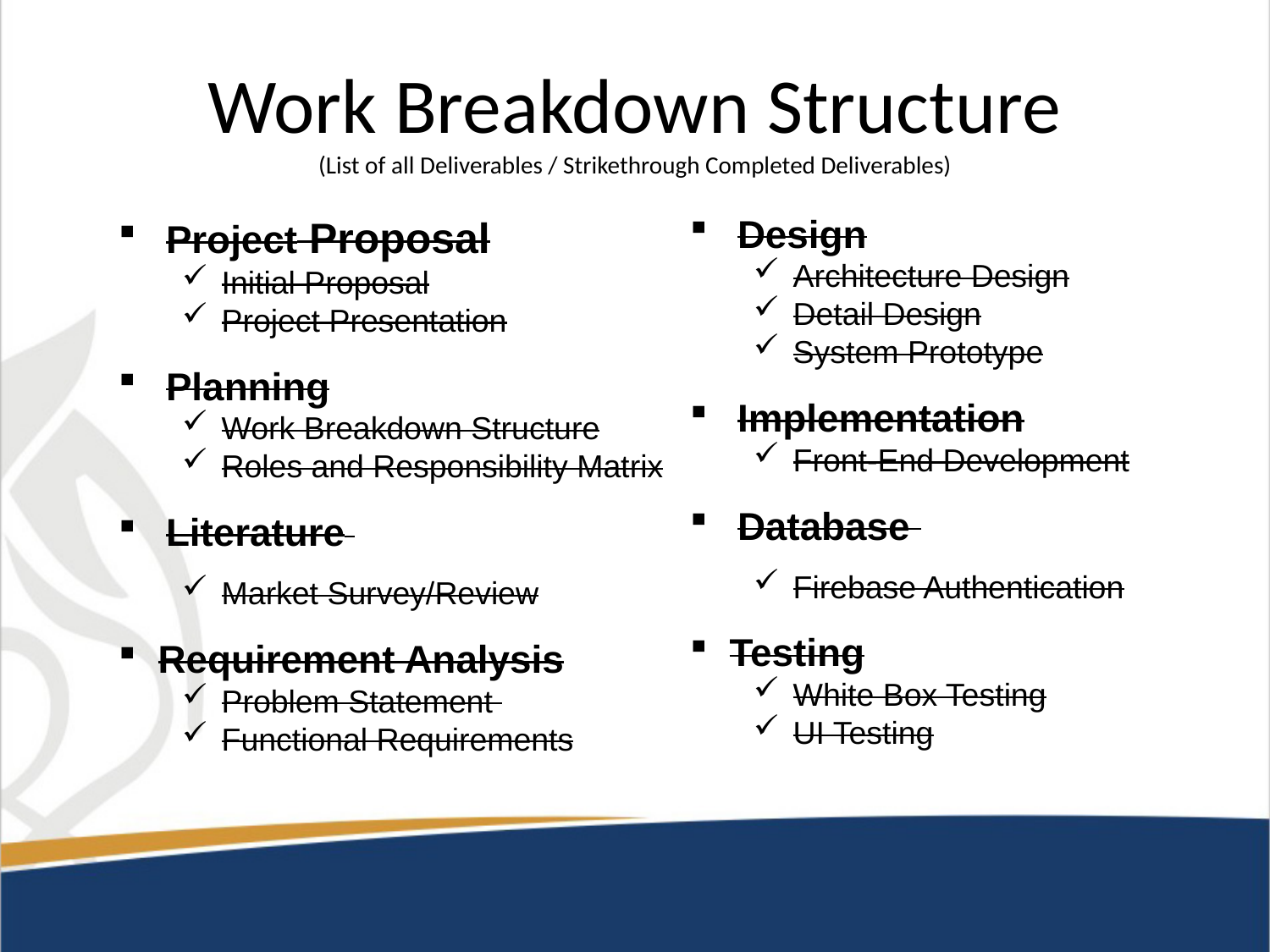

# Work Breakdown Structure (List of all Deliverables / Strikethrough Completed Deliverables)
Project Proposal
Initial Proposal
Project Presentation
Planning
Work Breakdown Structure
Roles and Responsibility Matrix
Literature
Market Survey/Review
Requirement Analysis
Problem Statement
Functional Requirements

Design
Architecture Design
Detail Design
System Prototype
Implementation
Front-End Development
Database
Firebase Authentication
Testing
White Box Testing
UI Testing